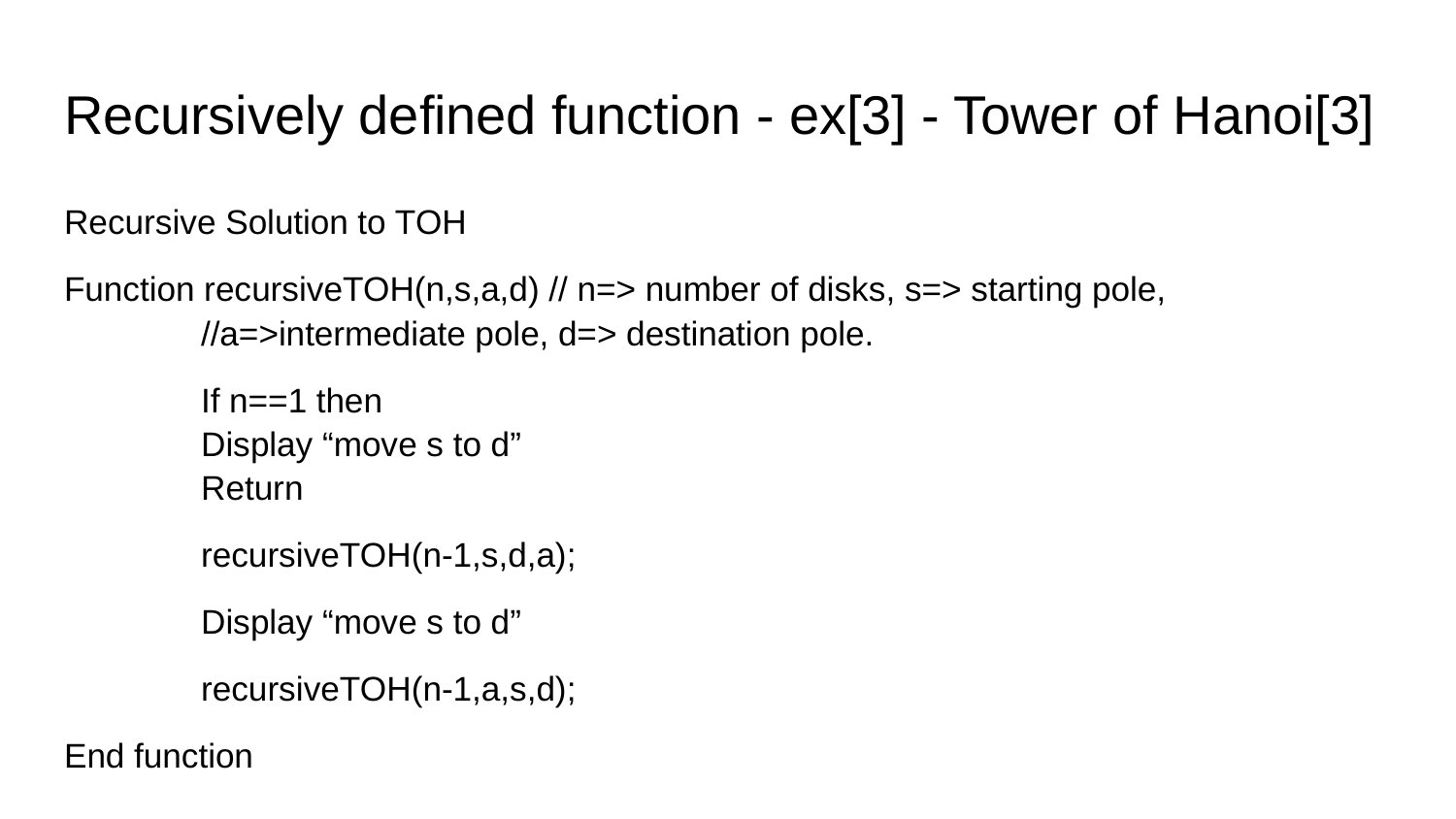

# Recursively defined function - ex[3] - Tower of Hanoi[3]
Recursive Solution to TOH
Function recursiveTOH(n,s,a,d) // n=> number of disks, s=> starting pole,
							//a=>intermediate pole, d=> destination pole.
	If n==1 then
		Display “move s to d”
		Return
	recursiveTOH(n-1,s,d,a);
	Display “move s to d”
	recursiveTOH(n-1,a,s,d);
End function